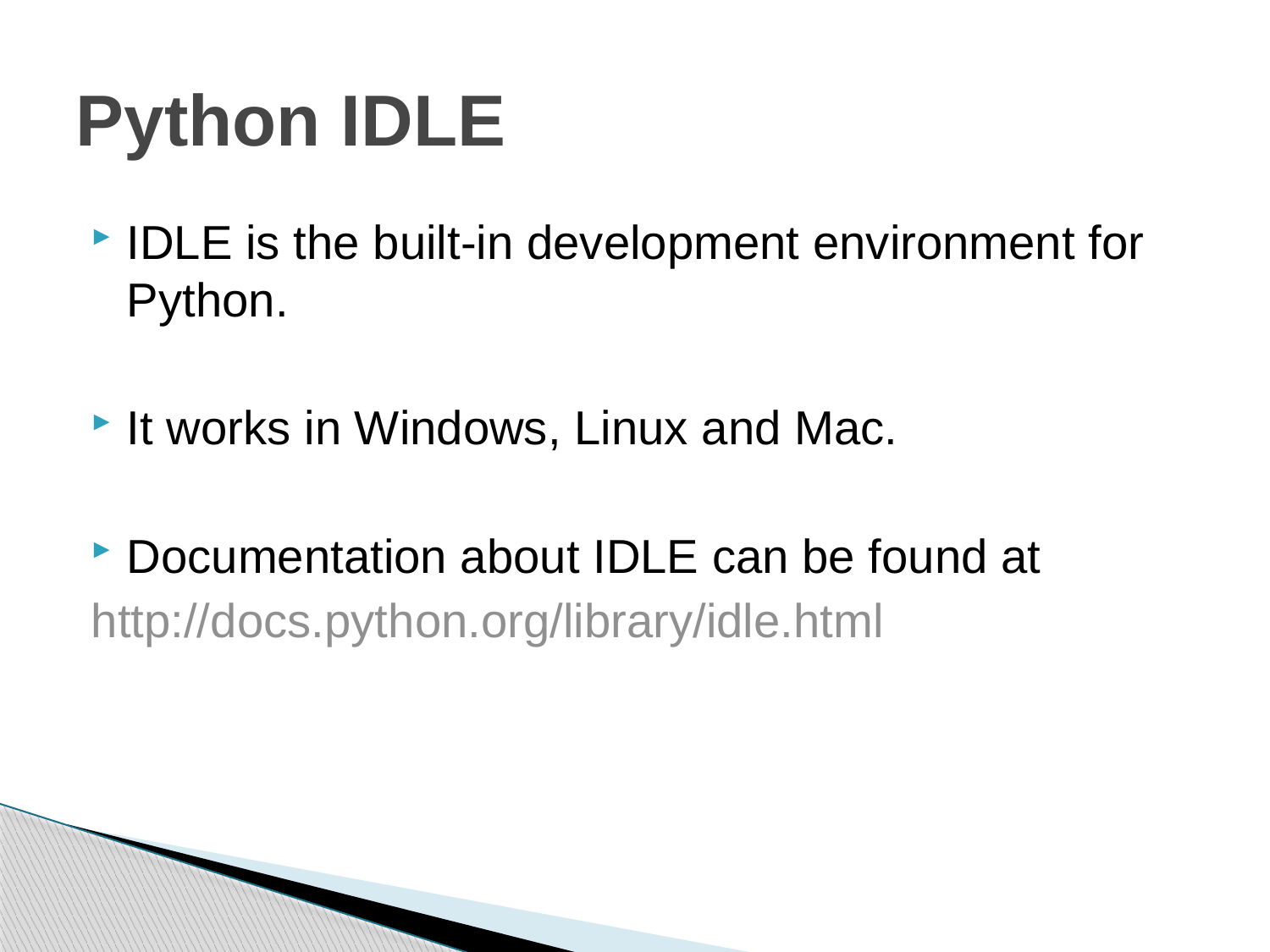

# Python IDLE
IDLE is the built-in development environment for Python.

It works in Windows, Linux and Mac.

Documentation about IDLE can be found at
http://docs.python.org/library/idle.html